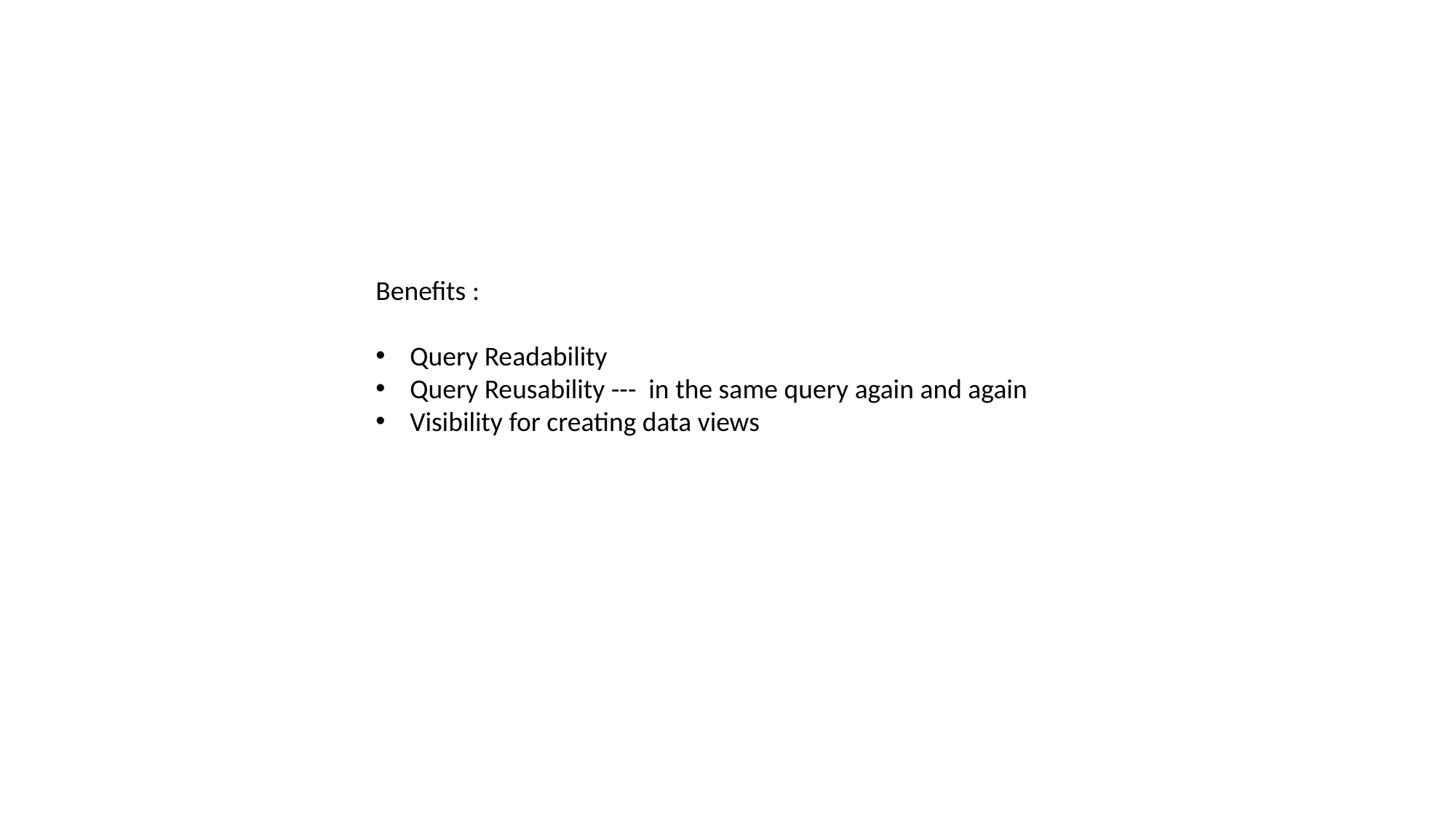

Benefits :

Query Readability
Query Reusability ---  in the same query again and again
Visibility for creating data views